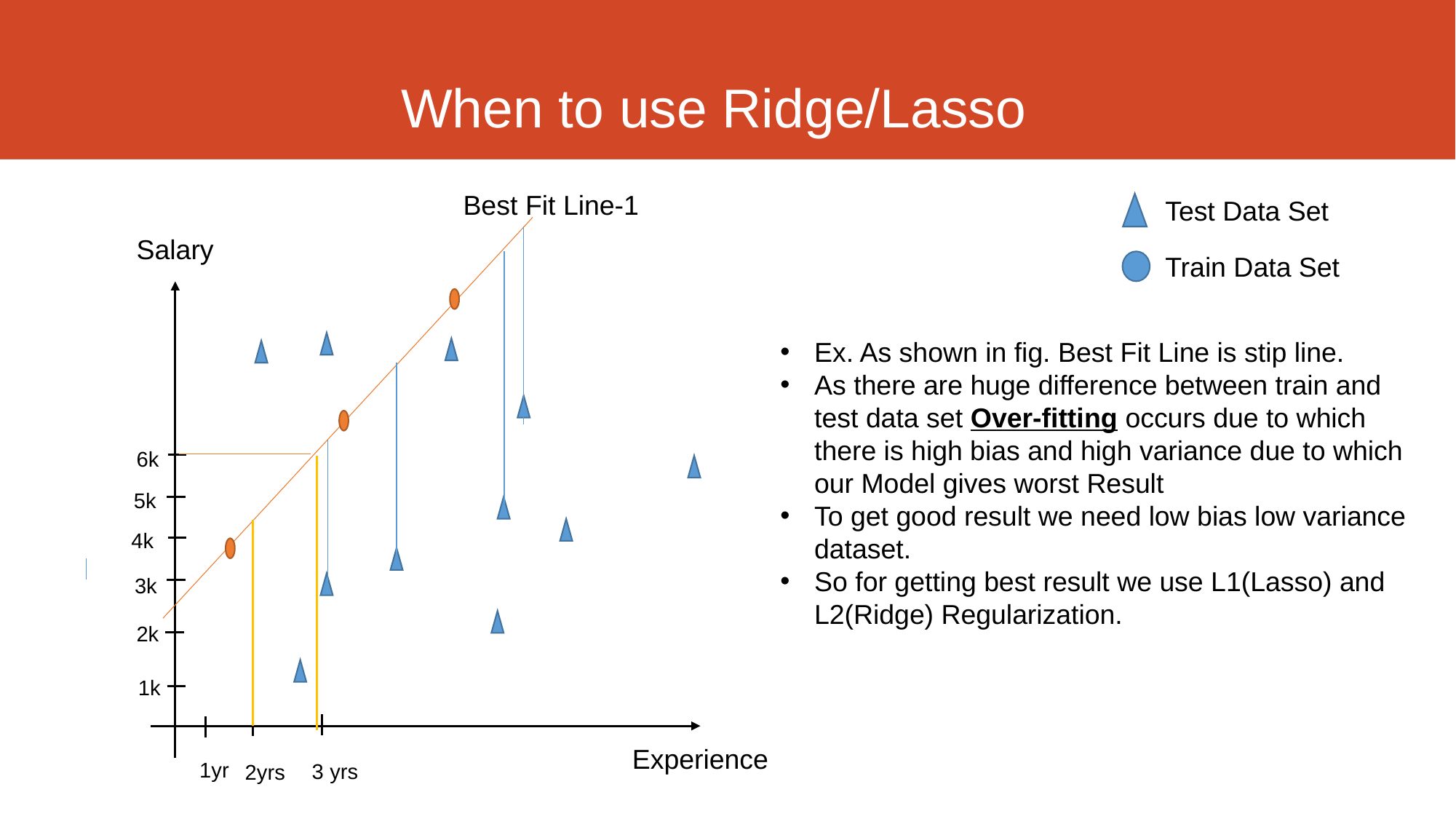

# When to use Ridge/Lasso
Best Fit Line-1
Test Data Set

Salary
Train Data Set

Ex. As shown in fig. Best Fit Line is stip line.
As there are huge difference between train and  test data set Over-fitting occurs due to which there is high bias and high variance due to which our Model gives worst Result
To get good result we need low bias low variance dataset.
So for getting best result we use L1(Lasso) and L2(Ridge) Regularization.

6k

5k

4k

3k

2k

1k
Experience
1yr
3 yrs
2yrs